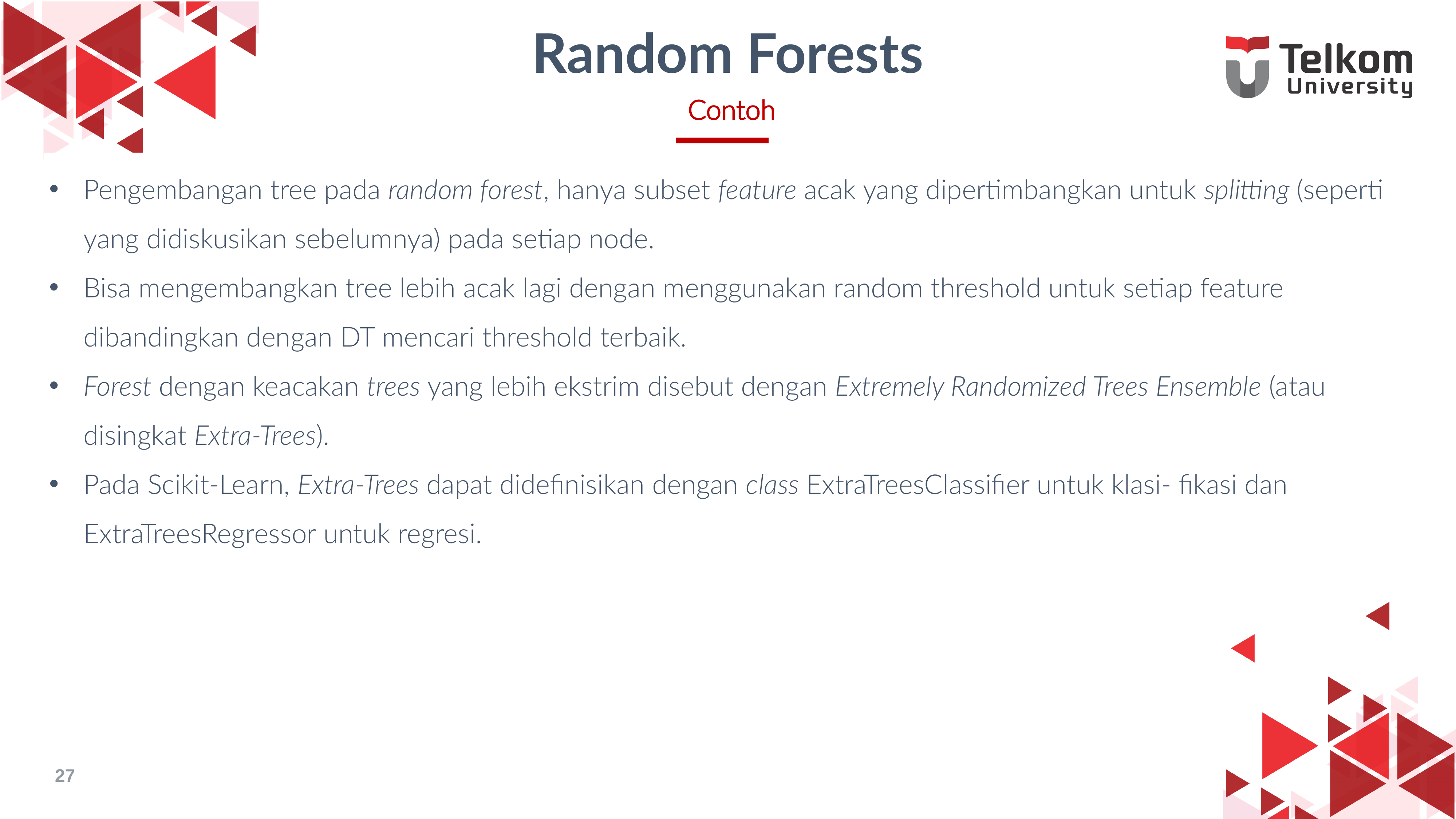

Random Forests
Contoh

Pengembangan tree pada random forest, hanya subset feature acak yang dipertimbangkan untuk splitting (seperti yang didiskusikan sebelumnya) pada setiap node.
Bisa mengembangkan tree lebih acak lagi dengan menggunakan random threshold untuk setiap feature  dibandingkan dengan DT mencari threshold terbaik.
Forest dengan keacakan trees yang lebih ekstrim disebut dengan Extremely Randomized Trees Ensemble (atau disingkat Extra-Trees).
Pada Scikit-Learn, Extra-Trees dapat didefinisikan dengan class ExtraTreesClassifier untuk klasi- fikasi dan ExtraTreesRegressor untuk regresi.

27